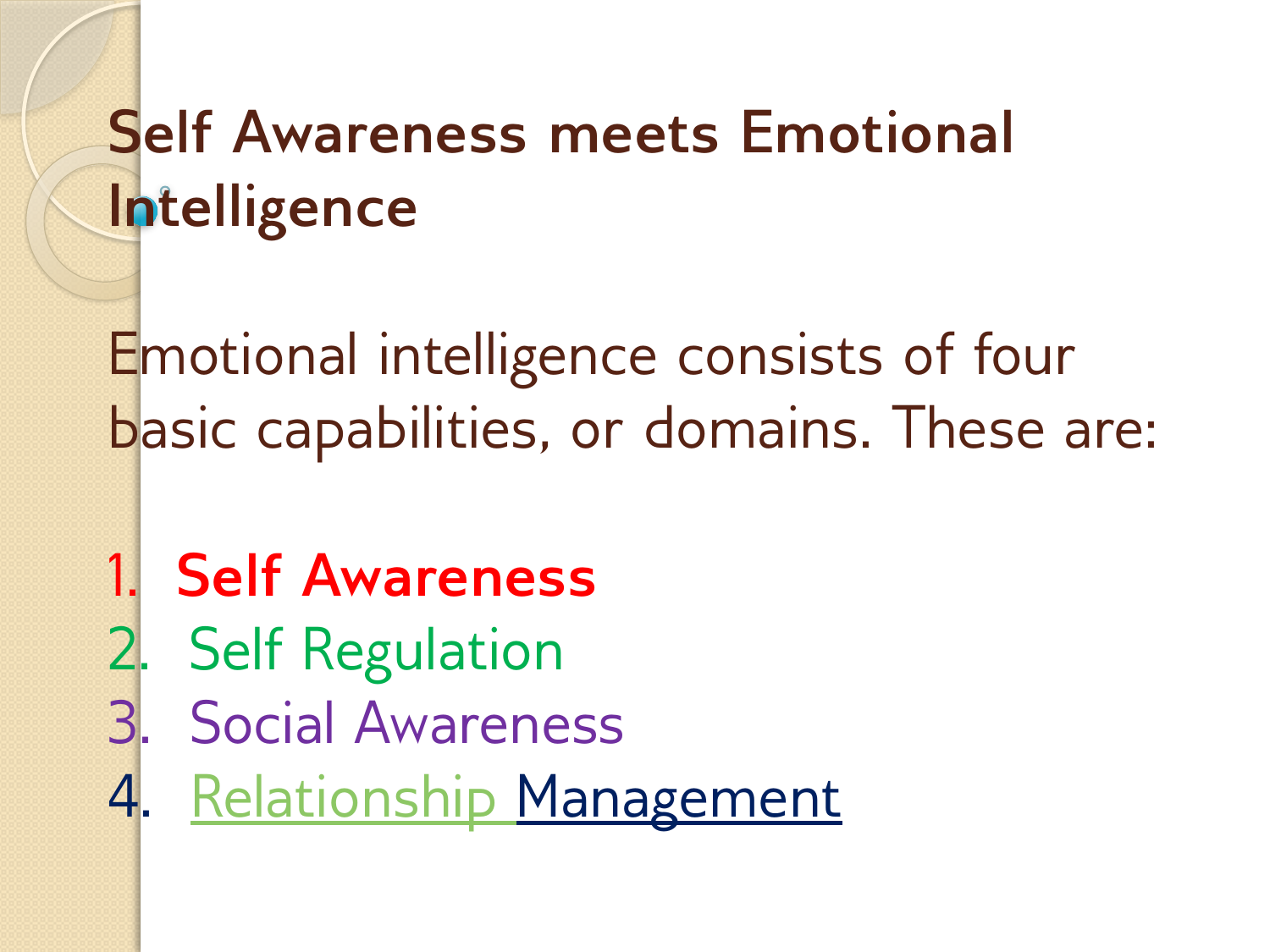

# Self Awareness meets Emotional Intelligence Emotional intelligence consists of four basic capabilities, or domains. These are: 1.  Self Awareness  2.  Self Regulation 3.  Social Awareness 4.  Relationship Management